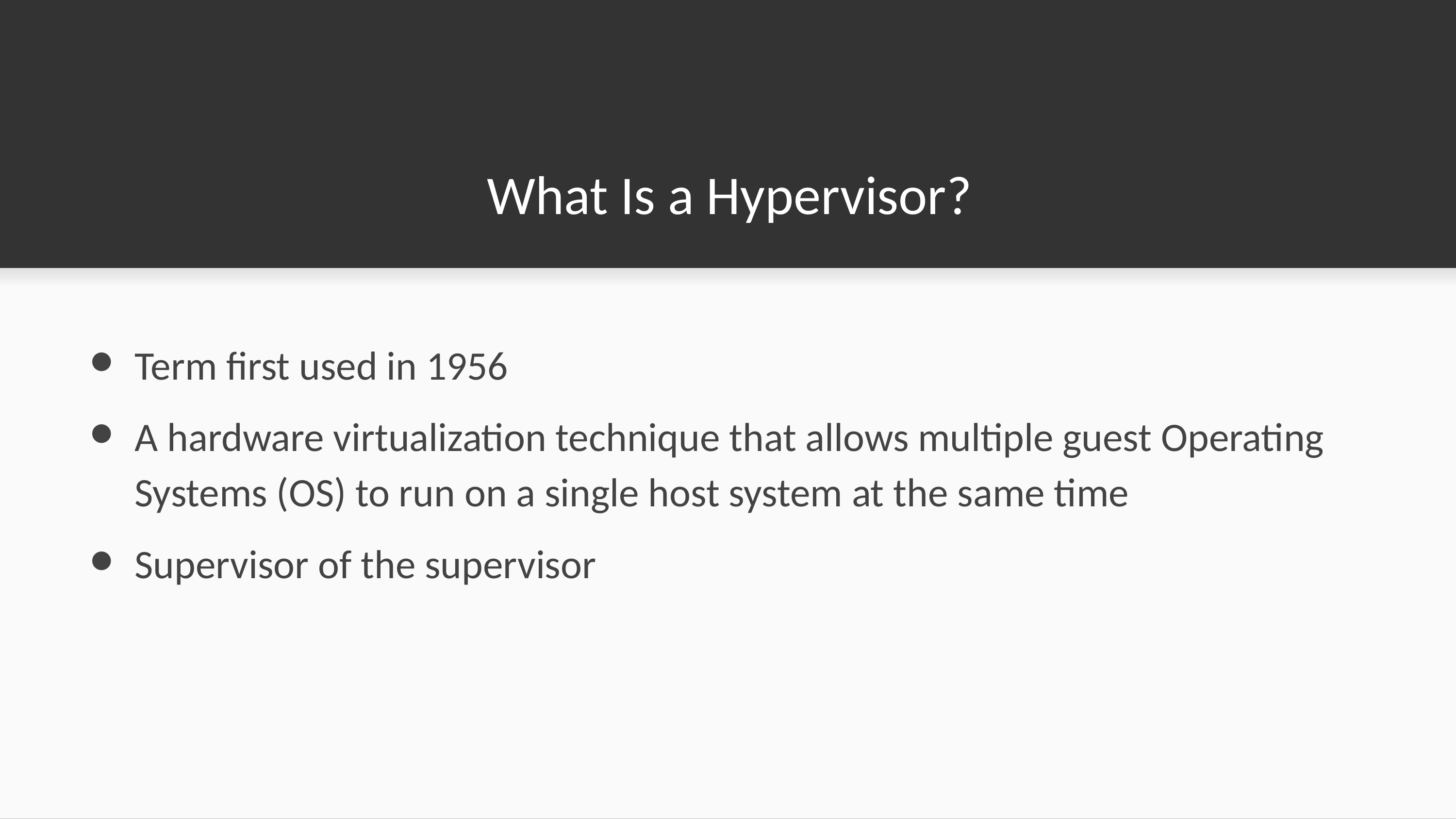

# What Is a Hypervisor?
Term first used in 1956
A hardware virtualization technique that allows multiple guest Operating Systems (OS) to run on a single host system at the same time
Supervisor of the supervisor